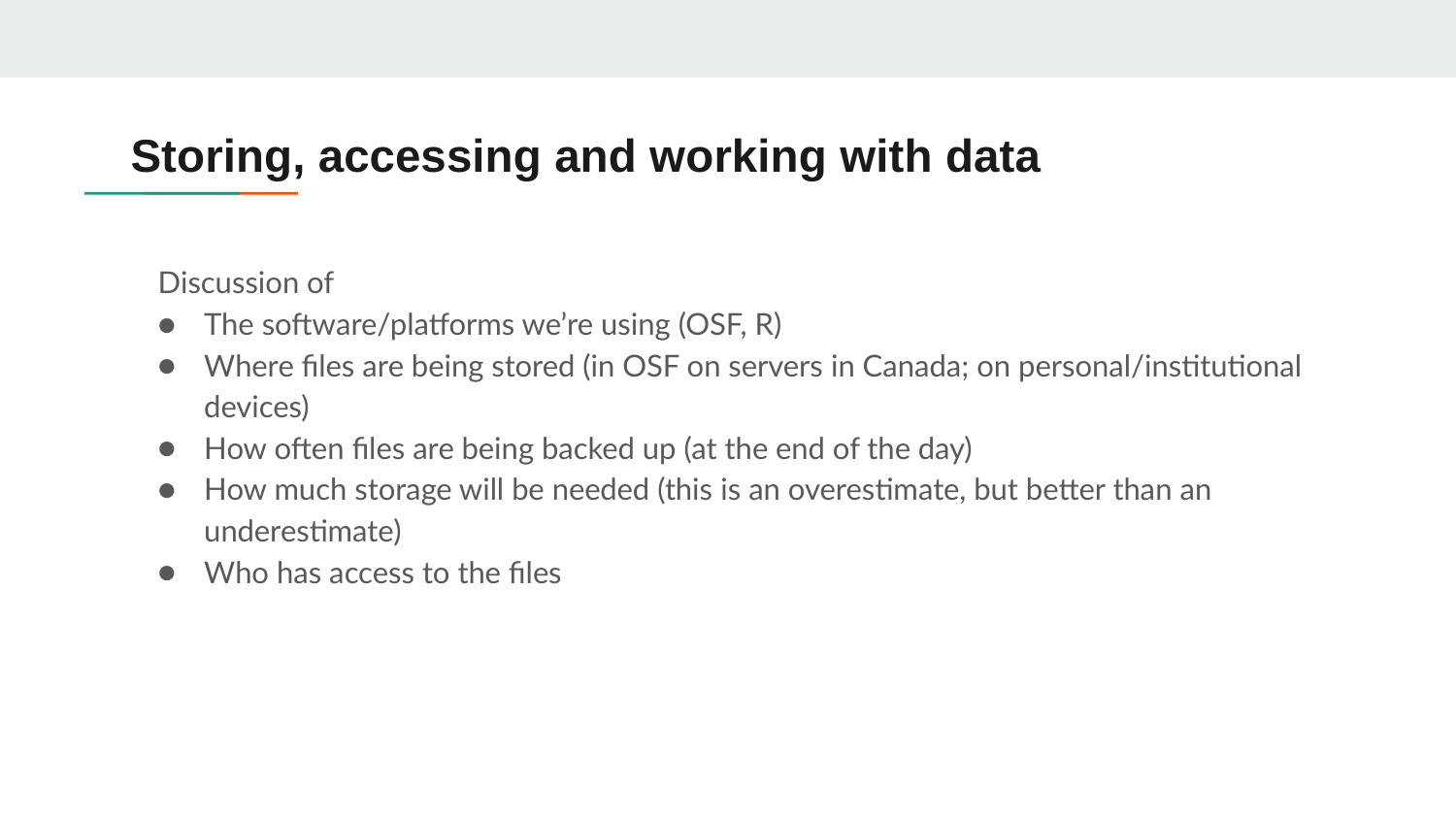

# Storing, accessing and working with data
Discussion of
The software/platforms we’re using (OSF, R)
Where files are being stored (in OSF on servers in Canada; on personal/institutional devices)
How often files are being backed up (at the end of the day)
How much storage will be needed (this is an overestimate, but better than an underestimate)
Who has access to the files